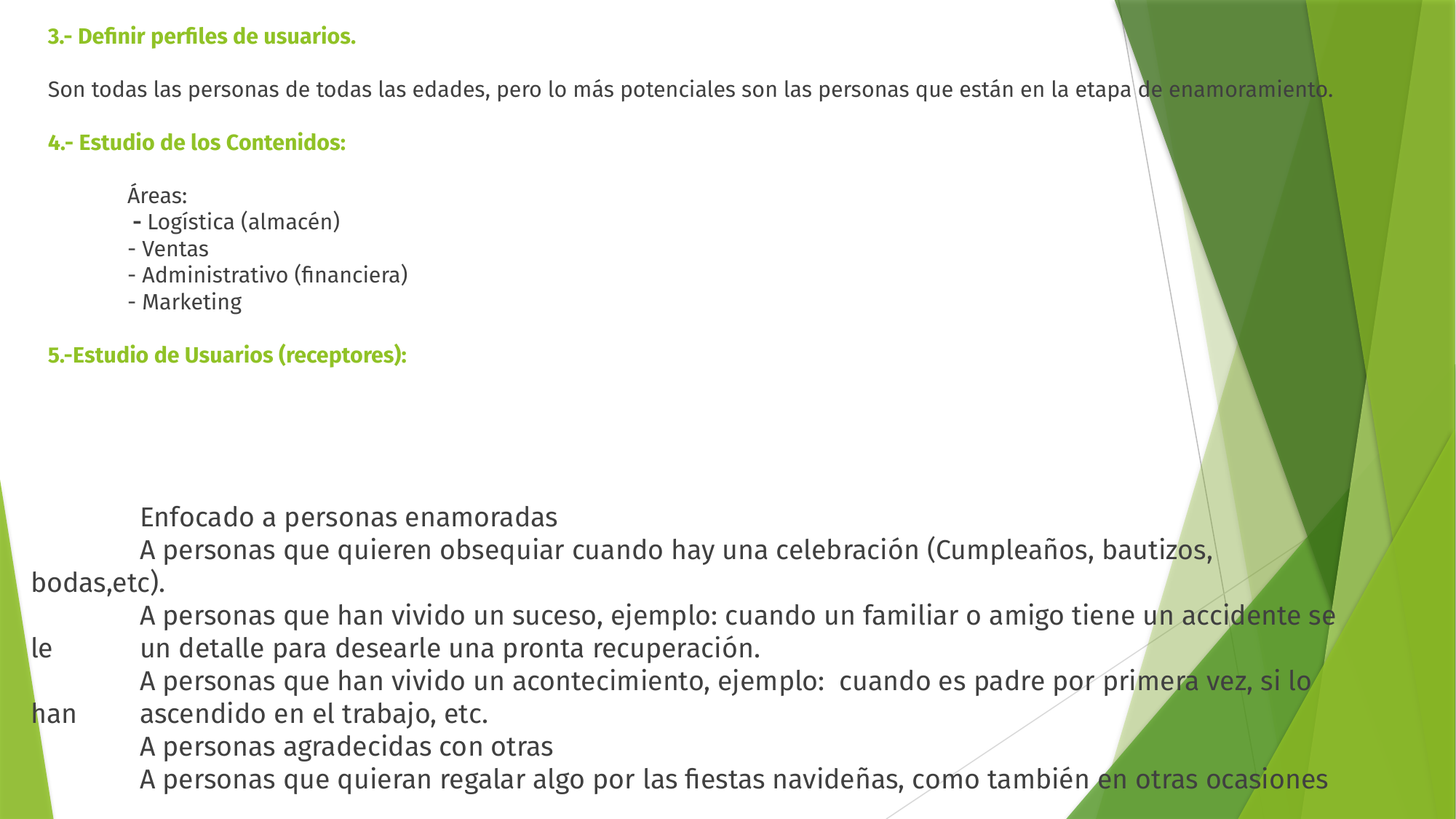

# 3.- Definir perfiles de usuarios. Son todas las personas de todas las edades, pero lo más potenciales son las personas que están en la etapa de enamoramiento. 4.- Estudio de los Contenidos: Áreas: - Logística (almacén) - Ventas - Administrativo (financiera) - Marketing 5.-Estudio de Usuarios (receptores):
	Enfocado a personas enamoradas
	A personas que quieren obsequiar cuando hay una celebración (Cumpleaños, bautizos, bodas,etc).
	A personas que han vivido un suceso, ejemplo: cuando un familiar o amigo tiene un accidente se le 	un detalle para desearle una pronta recuperación.
	A personas que han vivido un acontecimiento, ejemplo:  cuando es padre por primera vez, si lo han 	ascendido en el trabajo, etc.
	A personas agradecidas con otras
	A personas que quieran regalar algo por las fiestas navideñas, como también en otras ocasiones